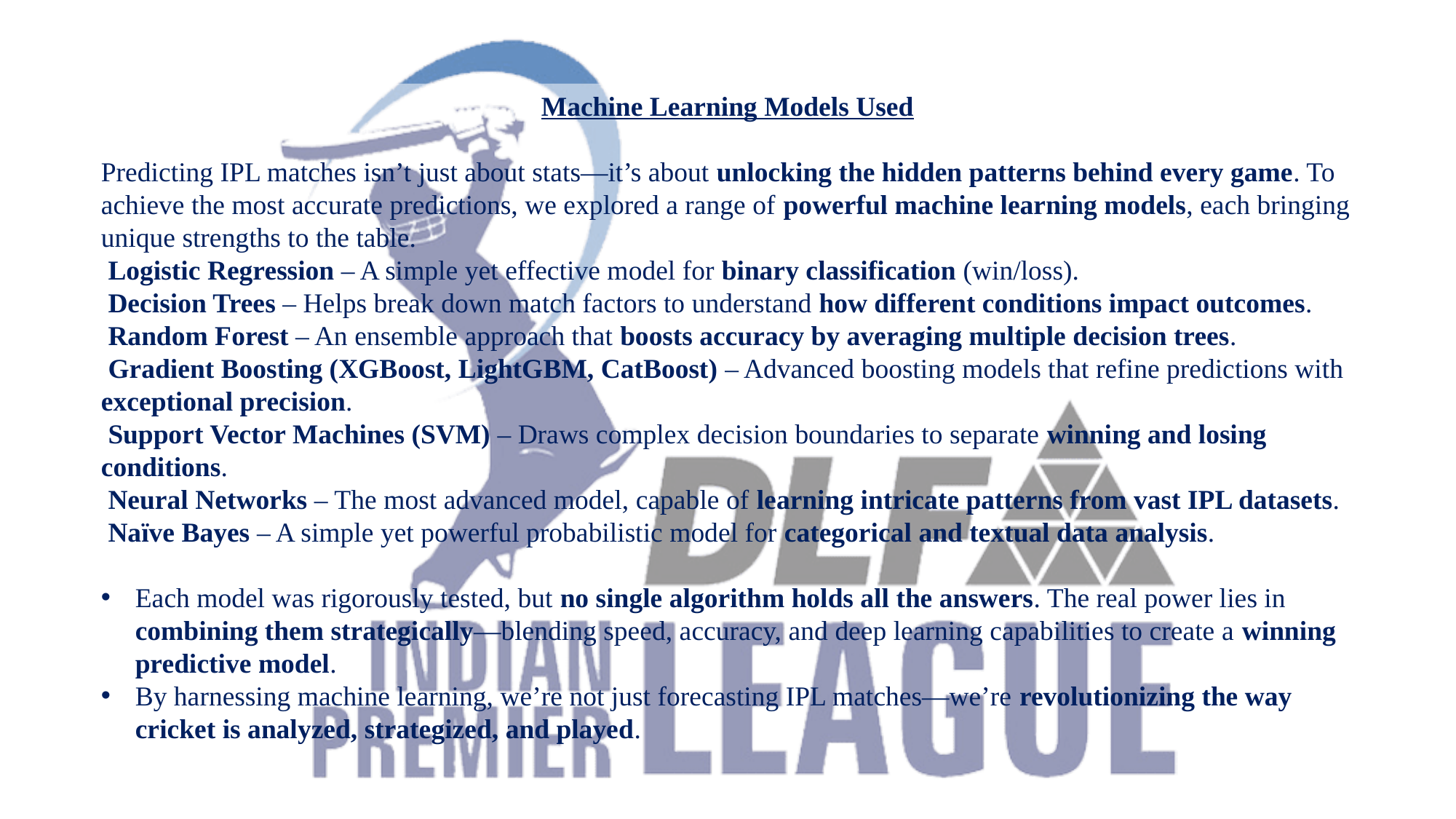

Machine Learning Models Used

Predicting IPL matches isn’t just about stats—it’s about unlocking the hidden patterns behind every game. To achieve the most accurate predictions, we explored a range of powerful machine learning models, each bringing unique strengths to the table.
 Logistic Regression – A simple yet effective model for binary classification (win/loss).
 Decision Trees – Helps break down match factors to understand how different conditions impact outcomes.
 Random Forest – An ensemble approach that boosts accuracy by averaging multiple decision trees.
 Gradient Boosting (XGBoost, LightGBM, CatBoost) – Advanced boosting models that refine predictions with exceptional precision.
 Support Vector Machines (SVM) – Draws complex decision boundaries to separate winning and losing conditions.
 Neural Networks – The most advanced model, capable of learning intricate patterns from vast IPL datasets.
 Naïve Bayes – A simple yet powerful probabilistic model for categorical and textual data analysis.

Each model was rigorously tested, but no single algorithm holds all the answers. The real power lies in combining them strategically—blending speed, accuracy, and deep learning capabilities to create a winning predictive model.
By harnessing machine learning, we’re not just forecasting IPL matches—we’re revolutionizing the way cricket is analyzed, strategized, and played.